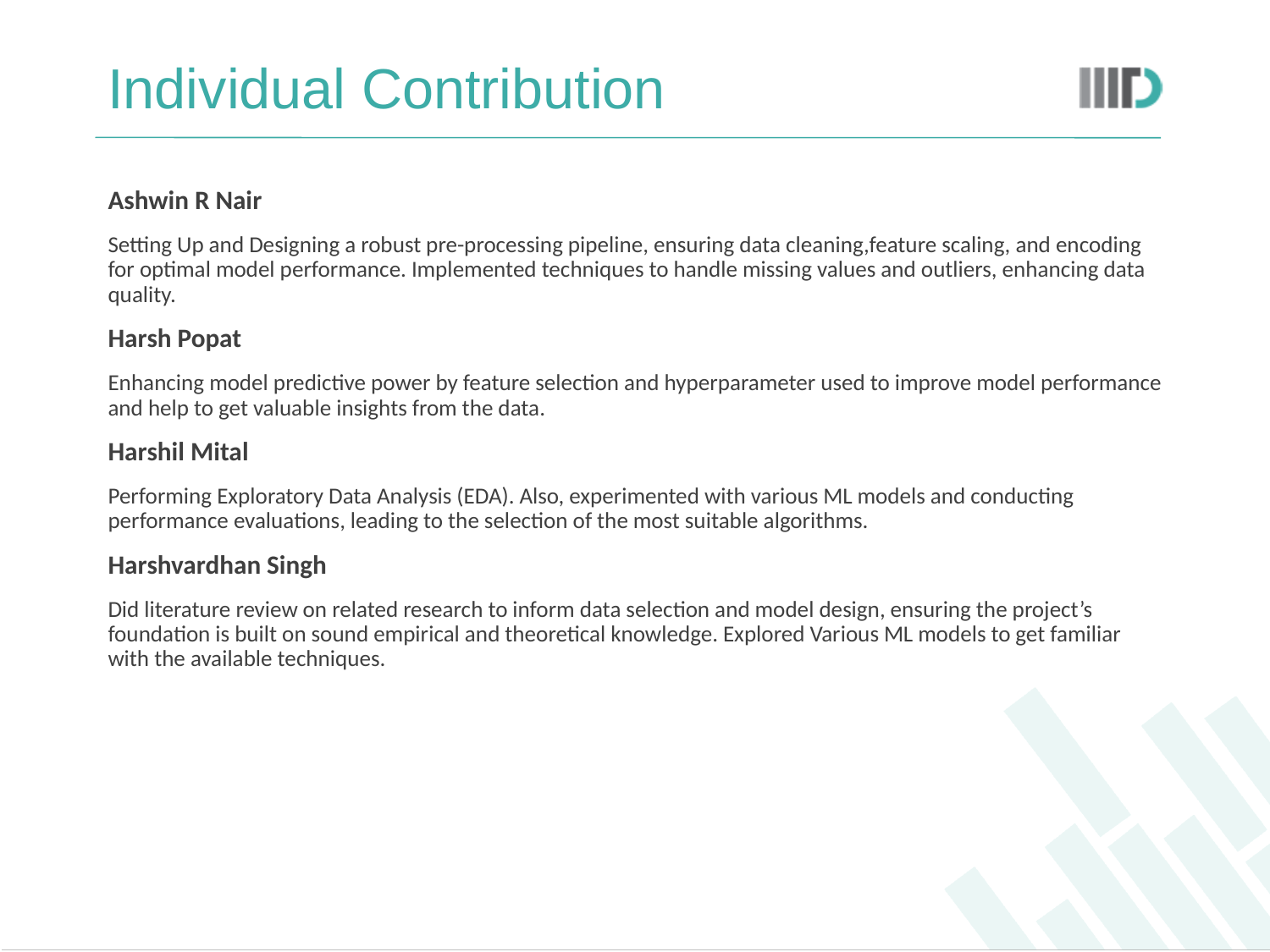

# Individual Contribution
Ashwin R Nair
Setting Up and Designing a robust pre-processing pipeline, ensuring data cleaning,feature scaling, and encoding for optimal model performance. Implemented techniques to handle missing values and outliers, enhancing data quality.
Harsh Popat
Enhancing model predictive power by feature selection and hyperparameter used to improve model performance and help to get valuable insights from the data.
Harshil Mital
Performing Exploratory Data Analysis (EDA). Also, experimented with various ML models and conducting performance evaluations, leading to the selection of the most suitable algorithms.
Harshvardhan Singh
Did literature review on related research to inform data selection and model design, ensuring the project’s foundation is built on sound empirical and theoretical knowledge. Explored Various ML models to get familiar with the available techniques.